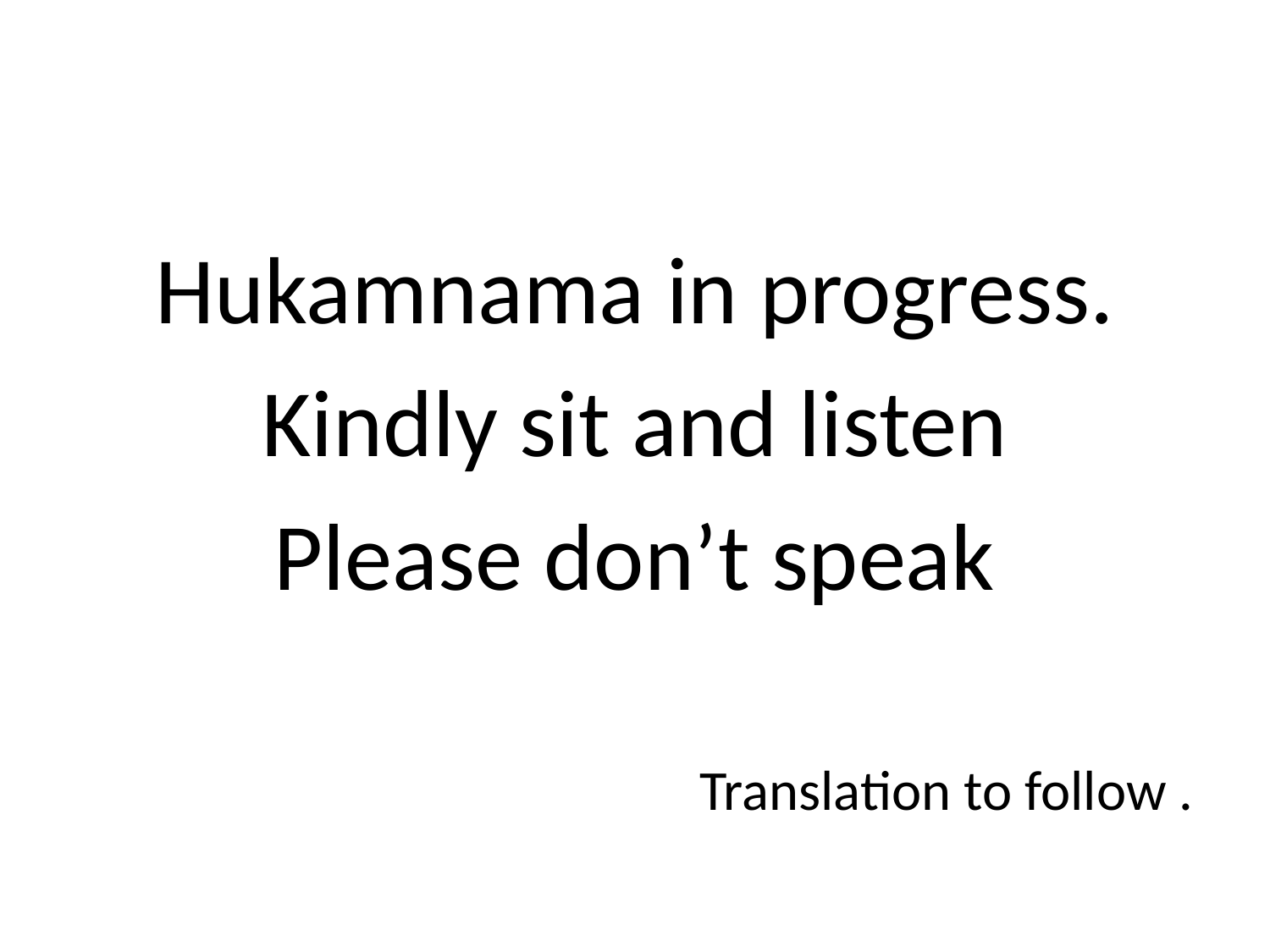

#
Hukamnama in progress.
Kindly sit and listen
Please don’t speak

Translation to follow .